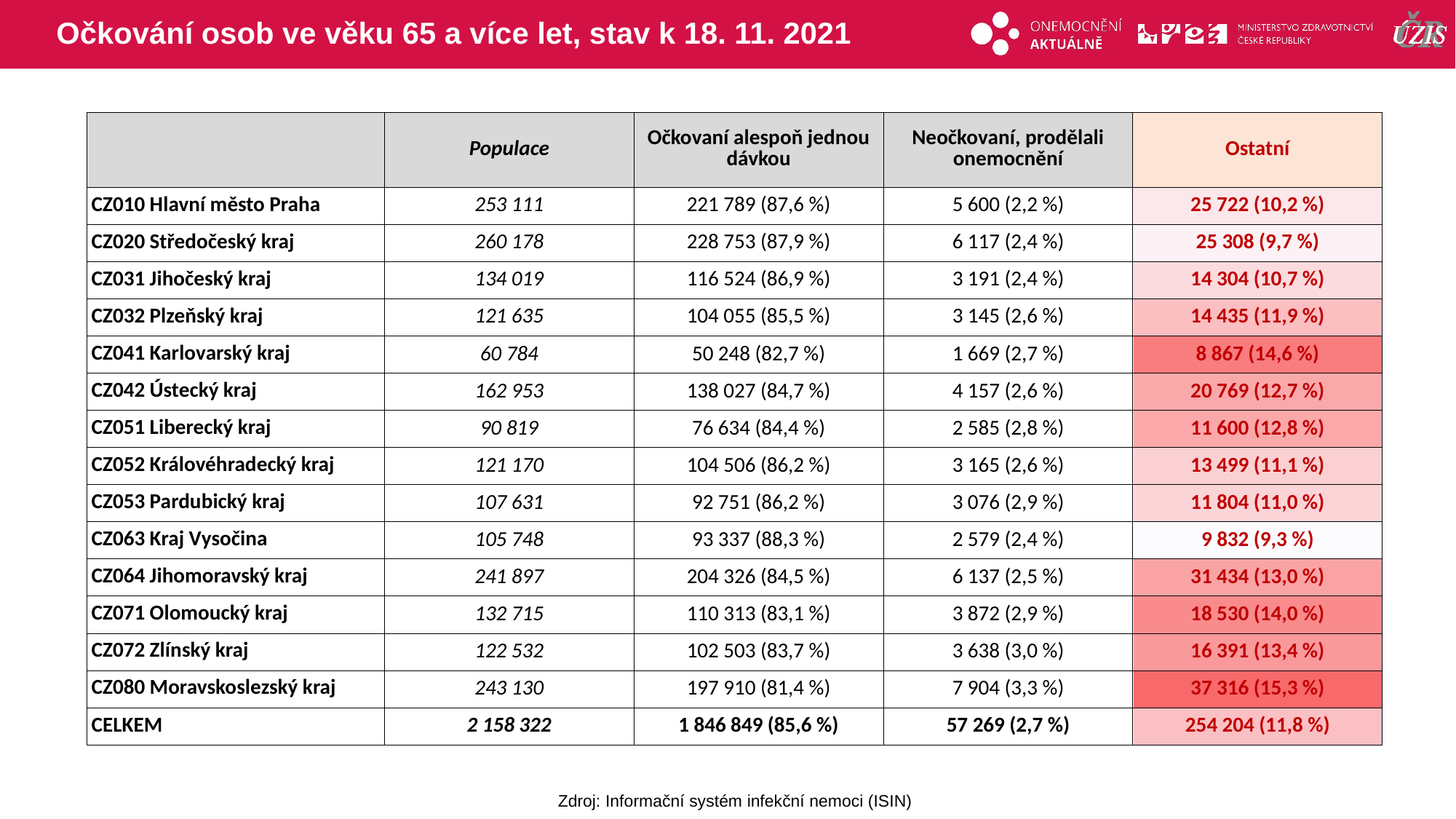

# Očkování osob ve věku 65 a více let, stav k 18. 11. 2021
|  | Populace | Očkovaní alespoň jednou dávkou | Neočkovaní, prodělali onemocnění | Ostatní |
| --- | --- | --- | --- | --- |
| CZ010 Hlavní město Praha | 253 111 | 221 789 (87,6 %) | 5 600 (2,2 %) | 25 722 (10,2 %) |
| CZ020 Středočeský kraj | 260 178 | 228 753 (87,9 %) | 6 117 (2,4 %) | 25 308 (9,7 %) |
| CZ031 Jihočeský kraj | 134 019 | 116 524 (86,9 %) | 3 191 (2,4 %) | 14 304 (10,7 %) |
| CZ032 Plzeňský kraj | 121 635 | 104 055 (85,5 %) | 3 145 (2,6 %) | 14 435 (11,9 %) |
| CZ041 Karlovarský kraj | 60 784 | 50 248 (82,7 %) | 1 669 (2,7 %) | 8 867 (14,6 %) |
| CZ042 Ústecký kraj | 162 953 | 138 027 (84,7 %) | 4 157 (2,6 %) | 20 769 (12,7 %) |
| CZ051 Liberecký kraj | 90 819 | 76 634 (84,4 %) | 2 585 (2,8 %) | 11 600 (12,8 %) |
| CZ052 Královéhradecký kraj | 121 170 | 104 506 (86,2 %) | 3 165 (2,6 %) | 13 499 (11,1 %) |
| CZ053 Pardubický kraj | 107 631 | 92 751 (86,2 %) | 3 076 (2,9 %) | 11 804 (11,0 %) |
| CZ063 Kraj Vysočina | 105 748 | 93 337 (88,3 %) | 2 579 (2,4 %) | 9 832 (9,3 %) |
| CZ064 Jihomoravský kraj | 241 897 | 204 326 (84,5 %) | 6 137 (2,5 %) | 31 434 (13,0 %) |
| CZ071 Olomoucký kraj | 132 715 | 110 313 (83,1 %) | 3 872 (2,9 %) | 18 530 (14,0 %) |
| CZ072 Zlínský kraj | 122 532 | 102 503 (83,7 %) | 3 638 (3,0 %) | 16 391 (13,4 %) |
| CZ080 Moravskoslezský kraj | 243 130 | 197 910 (81,4 %) | 7 904 (3,3 %) | 37 316 (15,3 %) |
| CELKEM | 2 158 322 | 1 846 849 (85,6 %) | 57 269 (2,7 %) | 254 204 (11,8 %) |
|  |
| --- |
|  |
|  |
|  |
|  |
|  |
|  |
|  |
|  |
|  |
|  |
|  |
|  |
|  |
|  |
Zdroj: Informační systém infekční nemoci (ISIN)